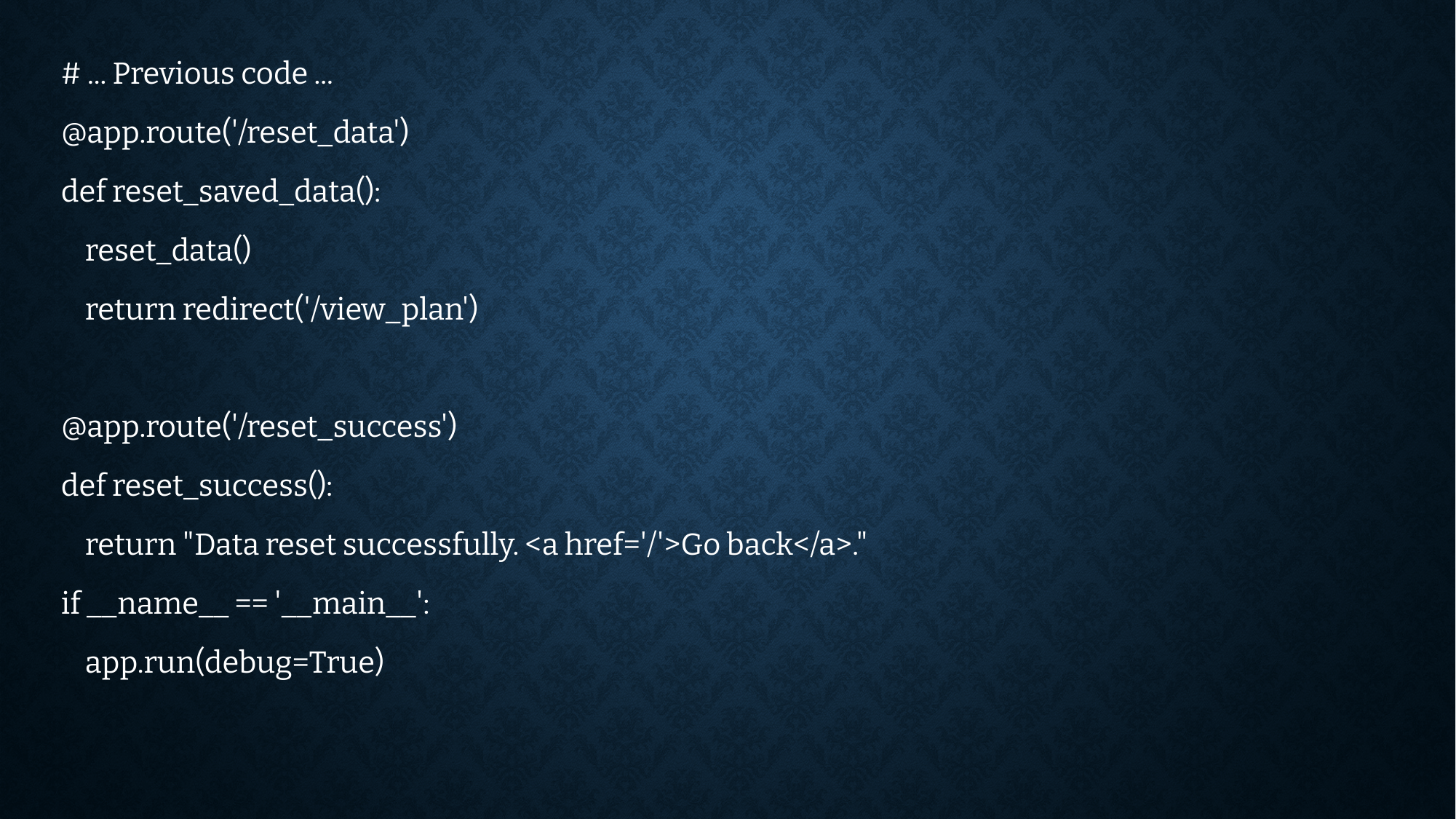

# ... Previous code ...
@app.route('/reset_data')
def reset_saved_data():
    reset_data()
    return redirect('/view_plan')

@app.route('/reset_success')
def reset_success():
    return "Data reset successfully. <a href='/'>Go back</a>."
if __name__ == '__main__':
    app.run(debug=True)